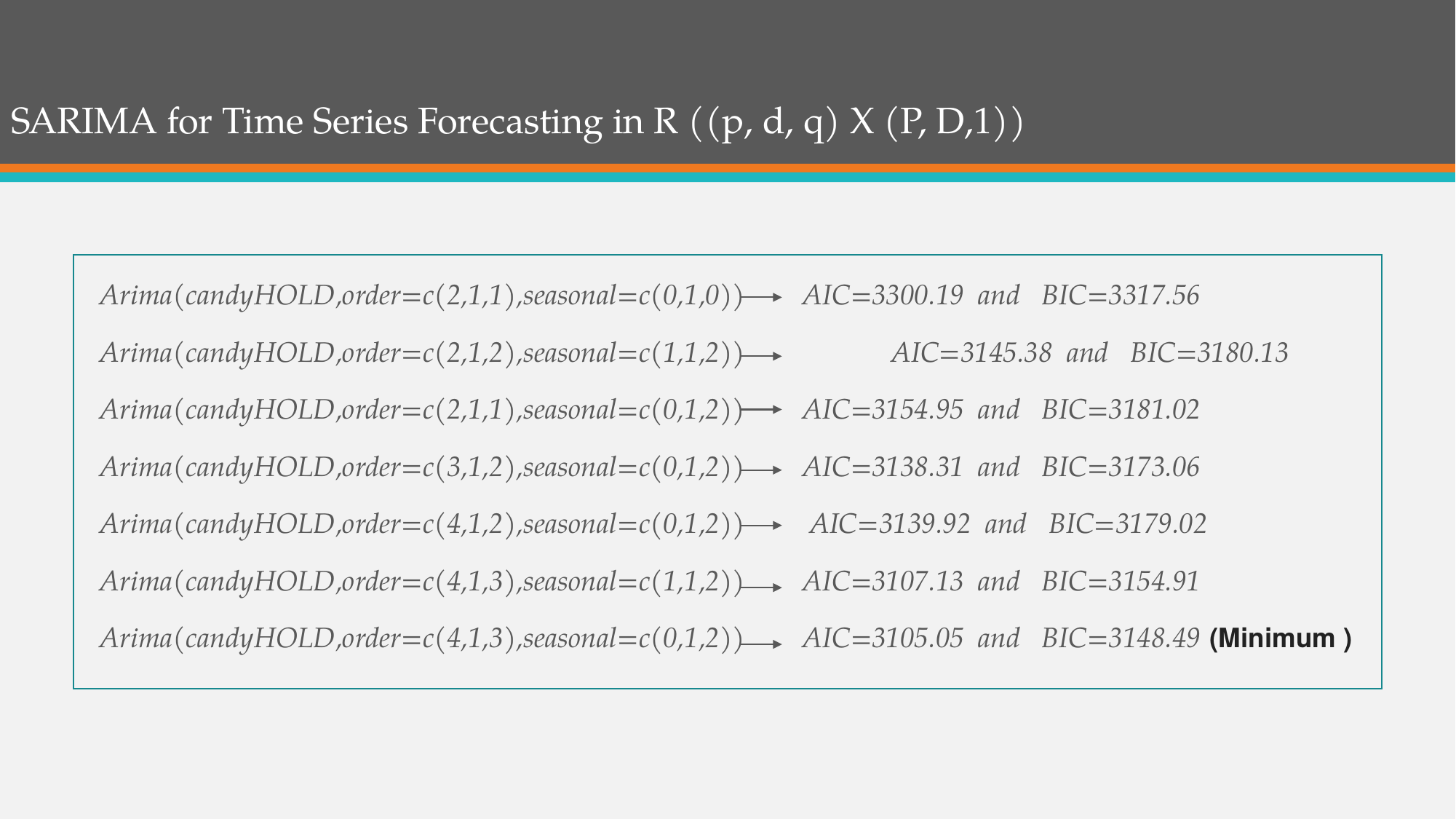

# SARIMA for Time Series Forecasting in R ((p, d, q) X (P, D,1))

Arima(candyHOLD,order=c(2,1,1),seasonal=c(0,1,0))        AIC=3300.19  and   BIC=3317.56
Arima(candyHOLD,order=c(2,1,2),seasonal=c(1,1,2)) 	      AIC=3145.38  and   BIC=3180.13
Arima(candyHOLD,order=c(2,1,1),seasonal=c(0,1,2))        AIC=3154.95  and   BIC=3181.02
Arima(candyHOLD,order=c(3,1,2),seasonal=c(0,1,2))        AIC=3138.31  and   BIC=3173.06
Arima(candyHOLD,order=c(4,1,2),seasonal=c(0,1,2))         AIC=3139.92  and   BIC=3179.02
Arima(candyHOLD,order=c(4,1,3),seasonal=c(1,1,2))        AIC=3107.13  and   BIC=3154.91
Arima(candyHOLD,order=c(4,1,3),seasonal=c(0,1,2))        AIC=3105.05  and   BIC=3148.49 (Minimum )